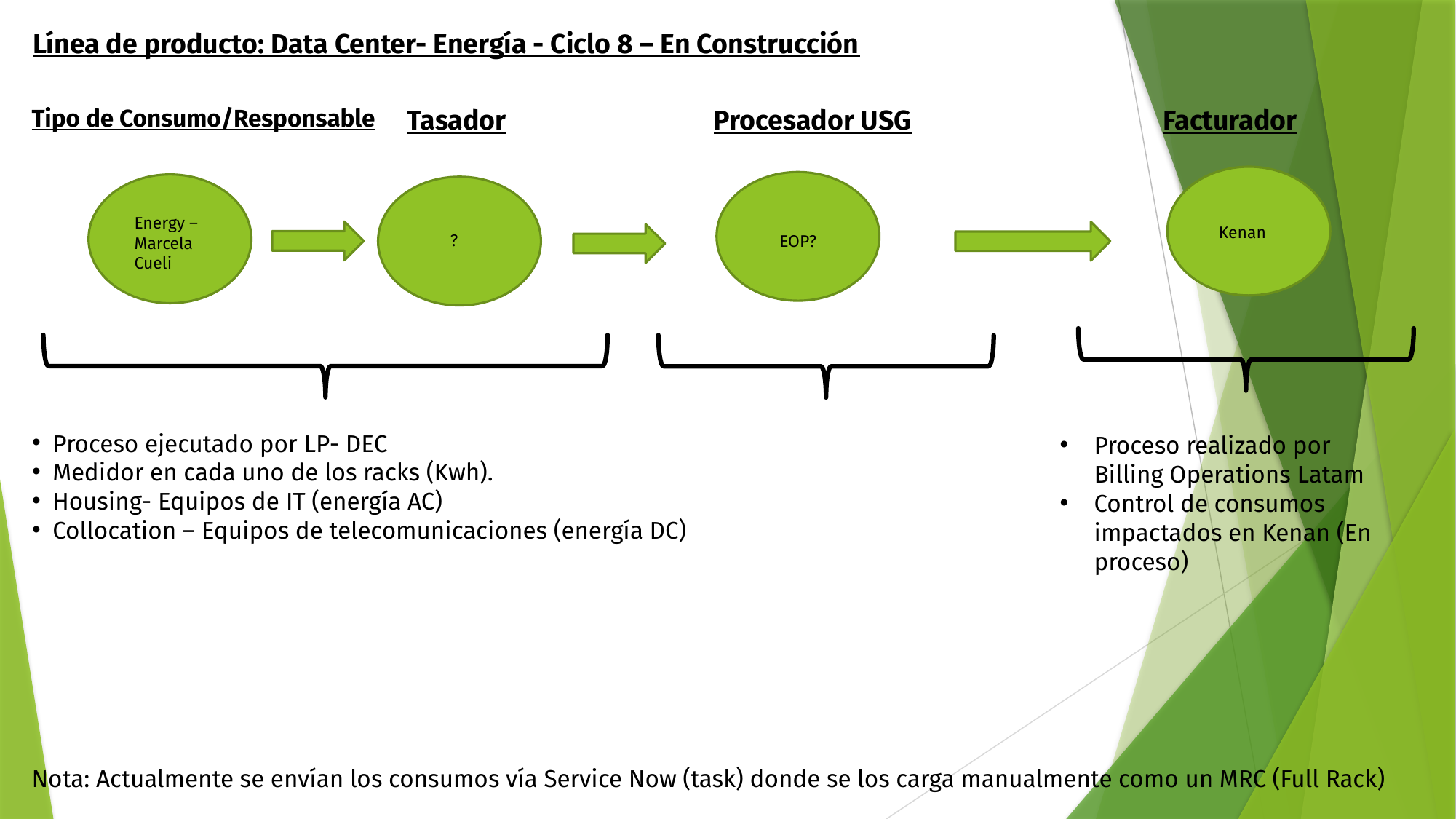

Línea de producto: Data Center- Energía - Ciclo 8 – En Construcción

Tipo de Consumo/Responsable
Tasador
Procesador USG
Facturador

Energy – Marcela Cueli
Kenan

?

EOP?
Proceso ejecutado por LP- DEC
Medidor en cada uno de los racks (Kwh).
Housing- Equipos de IT (energía AC)
Collocation – Equipos de telecomunicaciones (energía DC)

Proceso realizado por Billing Operations Latam
Control de consumos impactados en Kenan (En proceso)

Nota: Actualmente se envían los consumos vía Service Now (task) donde se los carga manualmente como un MRC (Full Rack)